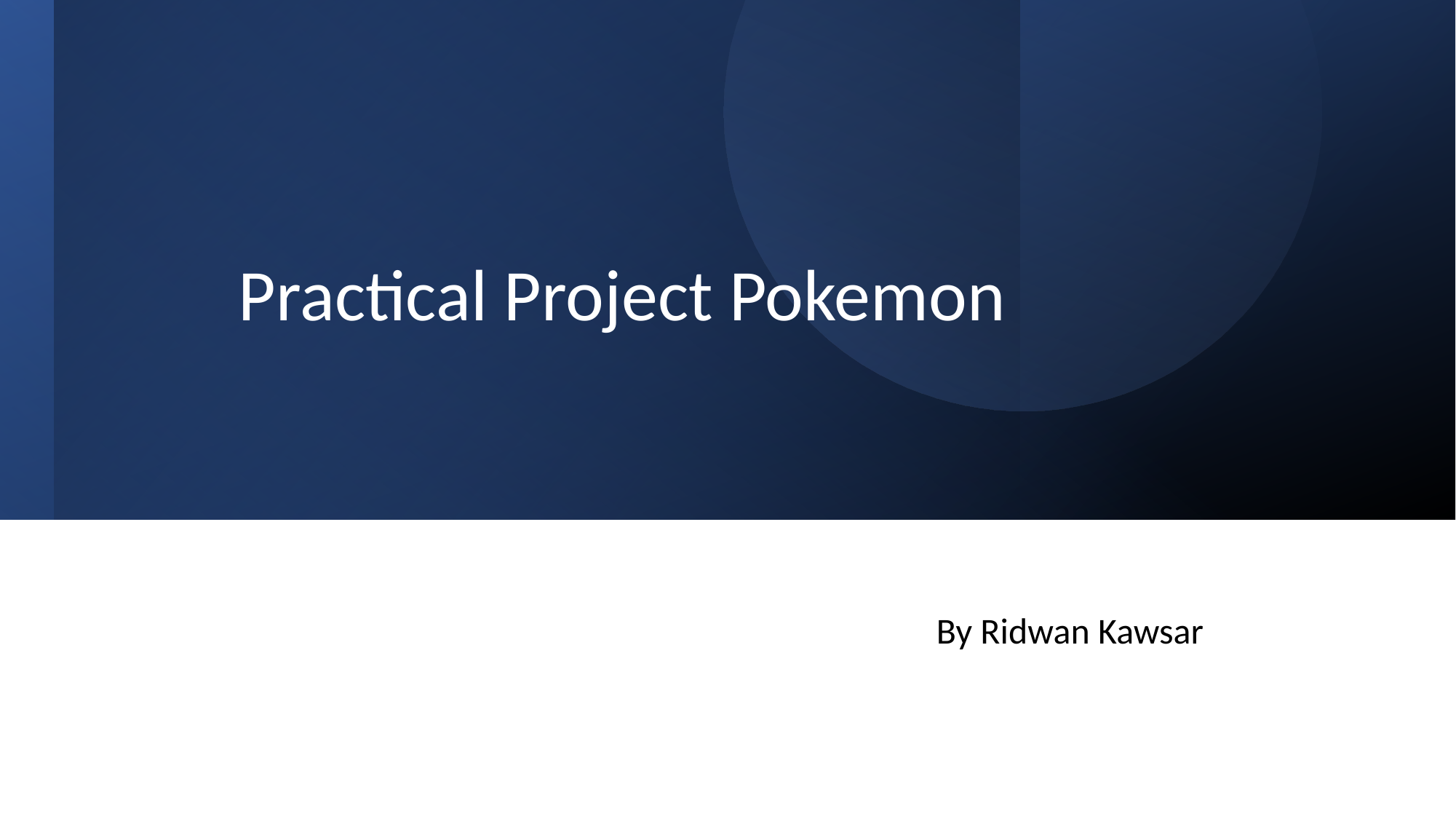

# Practical Project Pokemon
By Ridwan Kawsar